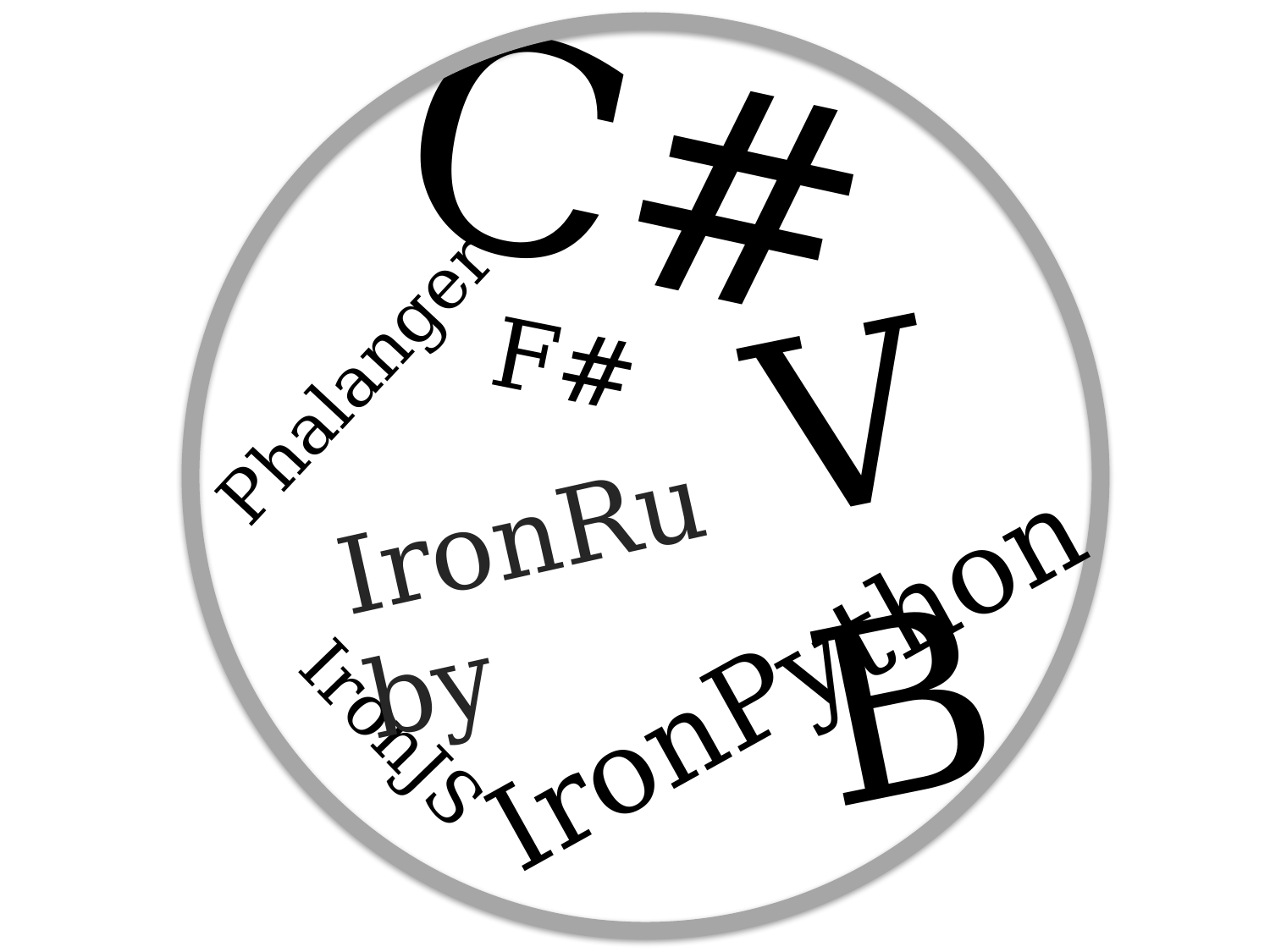

C#

VB
F#
Phalanger
IronRuby
IronPython
IronJS